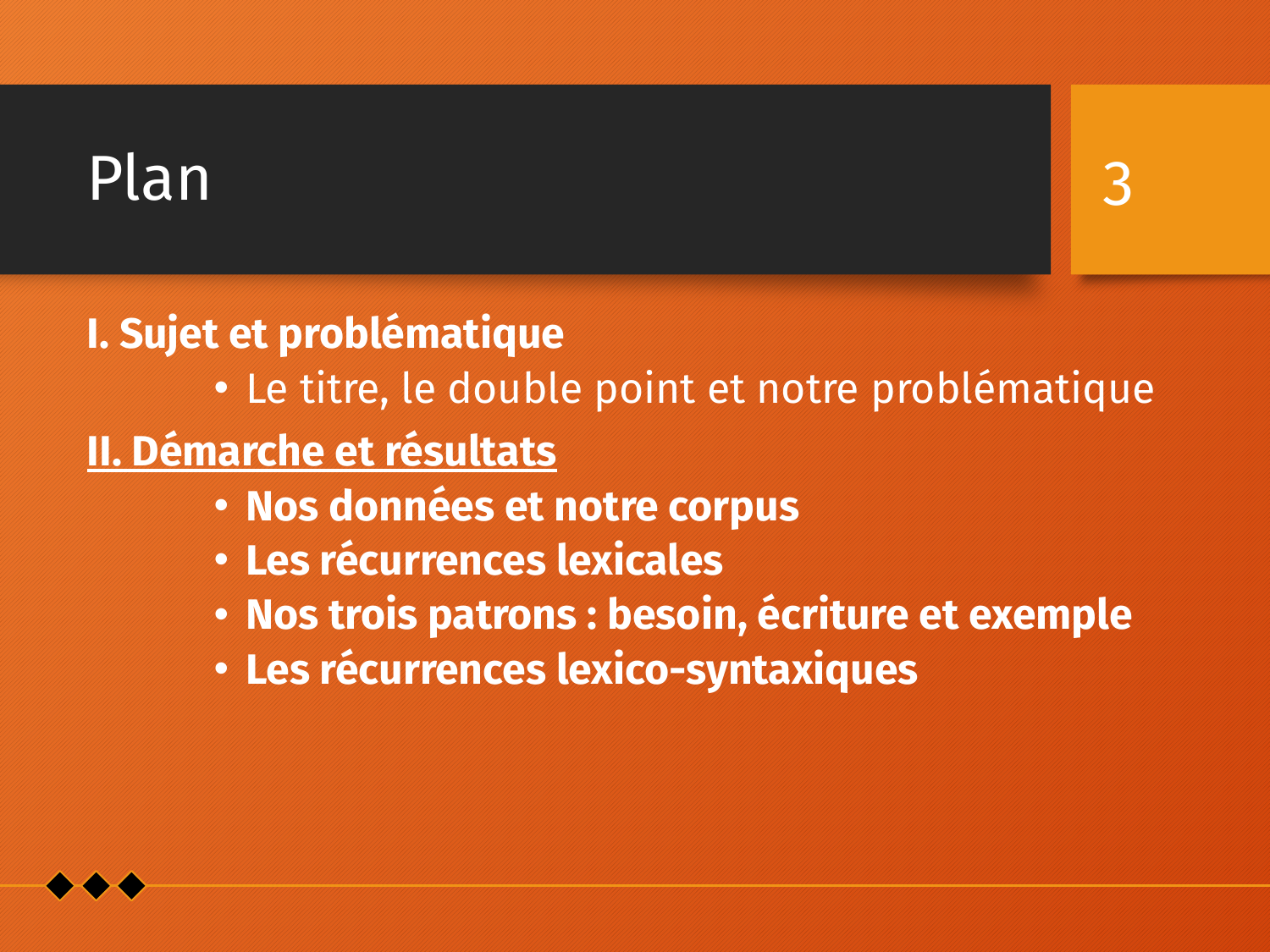

# Plan
3
I. Sujet et problématique
Le titre, le double point et notre problématique
II. Démarche et résultats
Nos données et notre corpus
Les récurrences lexicales
Nos trois patrons : besoin, écriture et exemple
Les récurrences lexico-syntaxiques